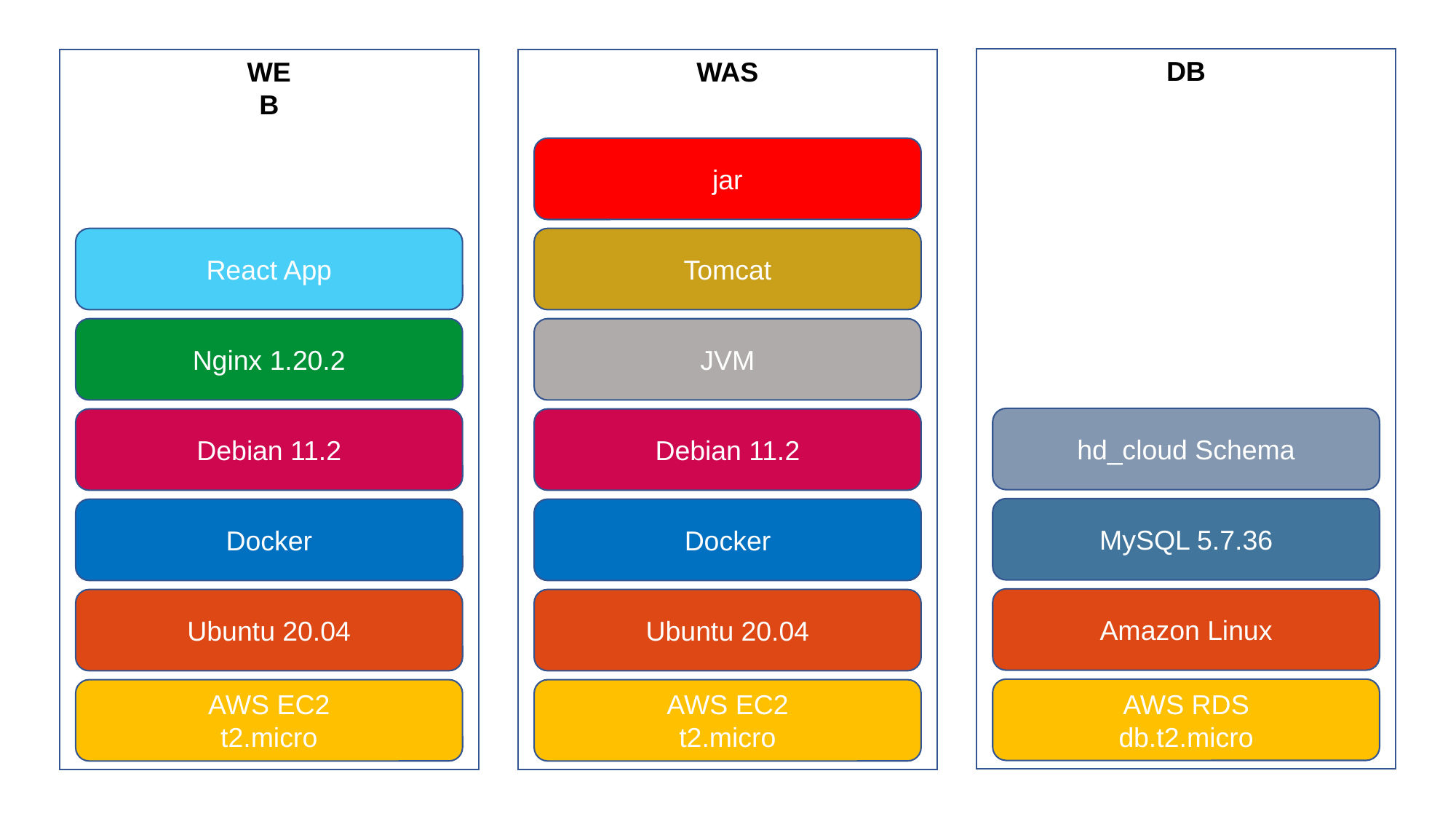

DB

WEB

WAS
jar
React App
Tomcat
Nginx 1.20.2
JVM
hd_cloud Schema
Debian 11.2
Debian 11.2
MySQL 5.7.36
Docker
Docker
Amazon Linux
Ubuntu 20.04
Ubuntu 20.04
AWS RDS
db.t2.micro
AWS EC2
t2.micro
AWS EC2
t2.micro